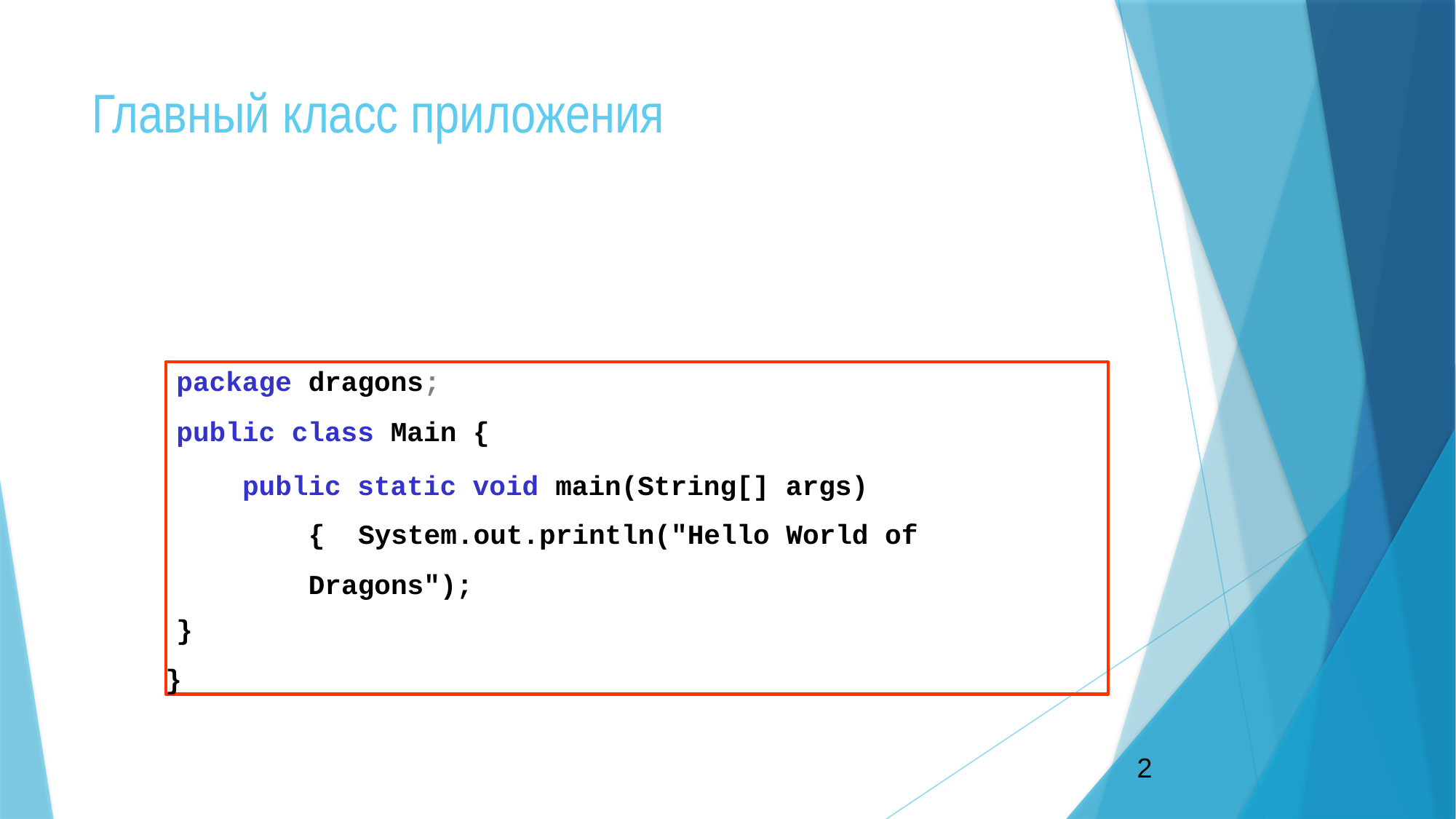

# Главный класс приложения

package dragons;
public class Main {
public static void main(String[] args) {  System.out.println("Hello World of Dragons");
}
}
2